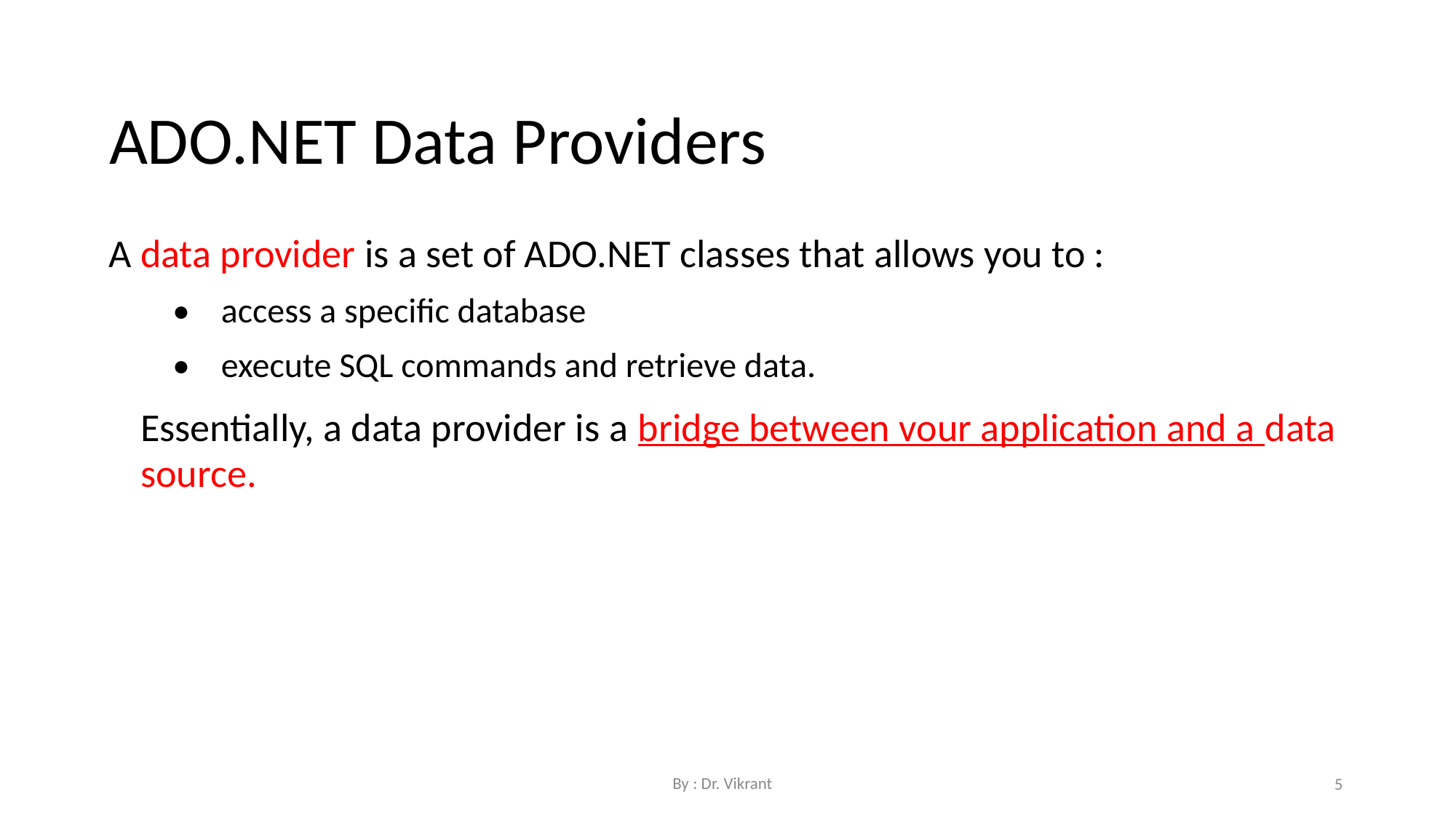

ADO.NET Data Providers
A data provider is a set of ADO.NET classes that allows you to :
•    access a specific database
•    execute SQL commands and retrieve data.
Essentially, a data provider is a bridge between vour application and a data source.
By : Dr. Vikrant
5